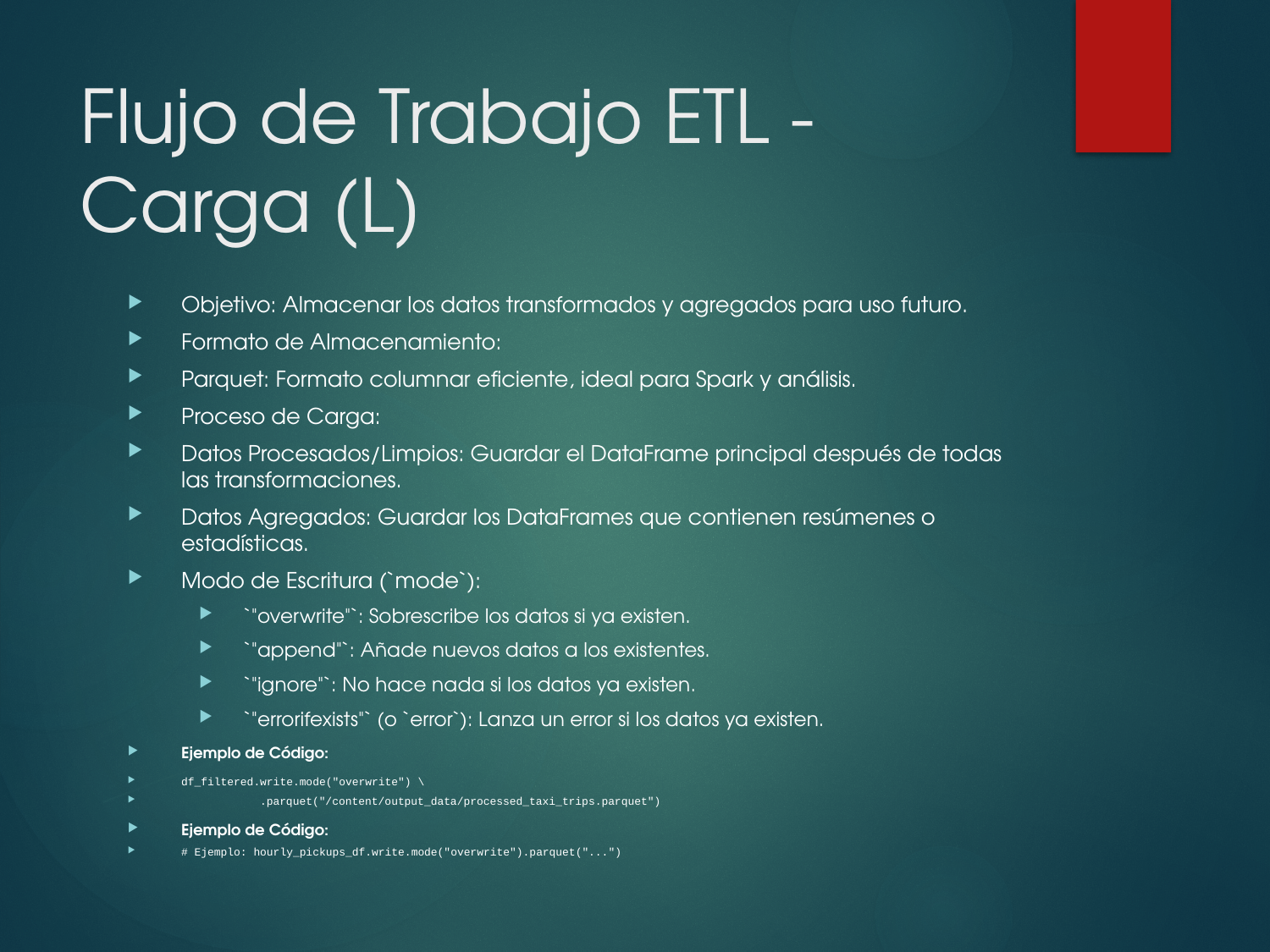

# Flujo de Trabajo ETL - Carga (L)

Objetivo: Almacenar los datos transformados y agregados para uso futuro.
Formato de Almacenamiento:
Parquet: Formato columnar eficiente, ideal para Spark y análisis.
Proceso de Carga:
Datos Procesados/Limpios: Guardar el DataFrame principal después de todas las transformaciones.
Datos Agregados: Guardar los DataFrames que contienen resúmenes o estadísticas.
Modo de Escritura (`mode`):
`"overwrite"`: Sobrescribe los datos si ya existen.
`"append"`: Añade nuevos datos a los existentes.
`"ignore"`: No hace nada si los datos ya existen.
`"errorifexists"` (o `error`): Lanza un error si los datos ya existen.
Ejemplo de Código:
df_filtered.write.mode("overwrite") \
            .parquet("/content/output_data/processed_taxi_trips.parquet")
Ejemplo de Código:
# Ejemplo: hourly_pickups_df.write.mode("overwrite").parquet("...")